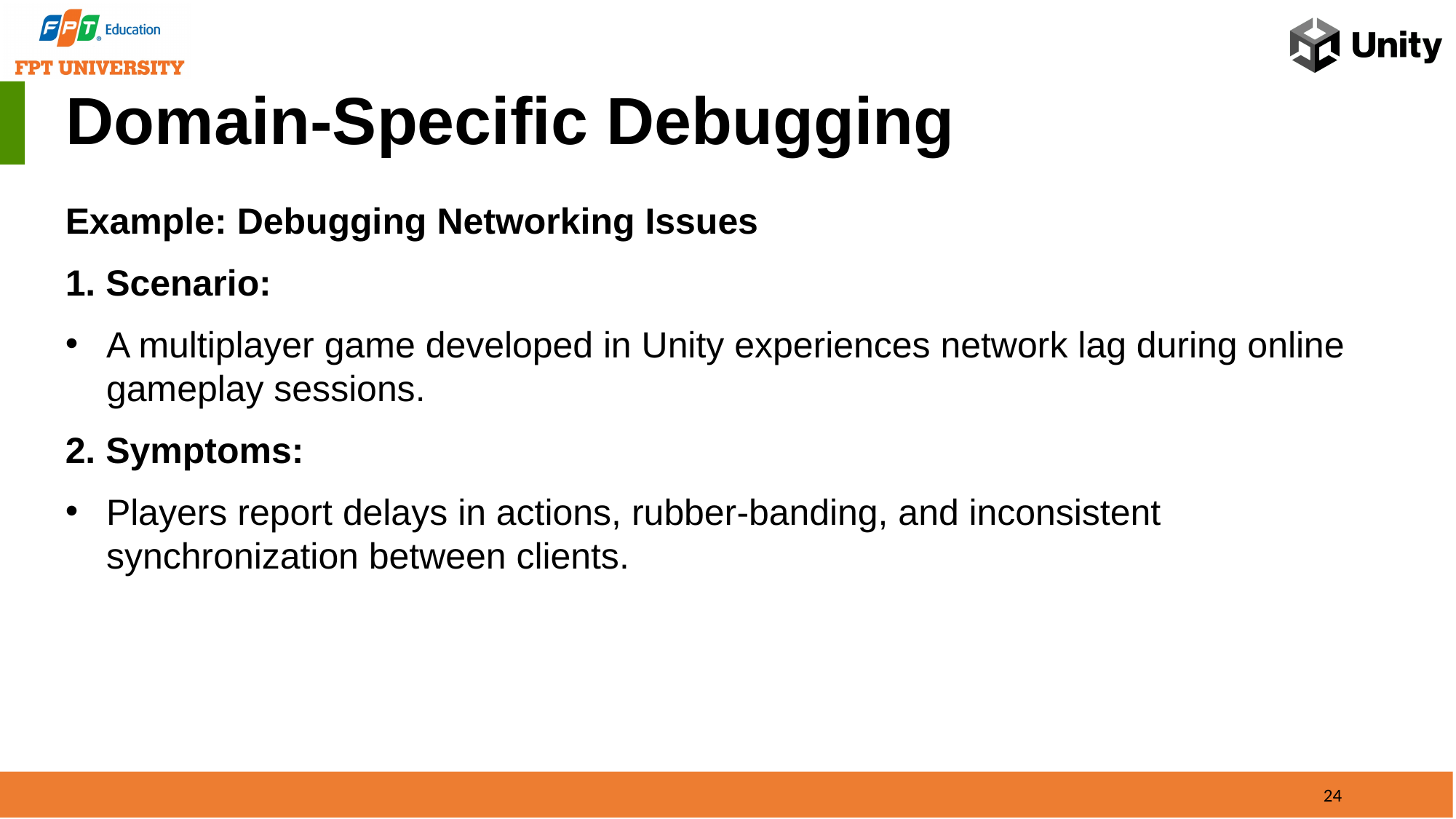

Domain-Specific Debugging

Example: Debugging Networking Issues
1. Scenario:
A multiplayer game developed in Unity experiences network lag during online gameplay sessions.
2. Symptoms:
Players report delays in actions, rubber-banding, and inconsistent synchronization between clients.
24